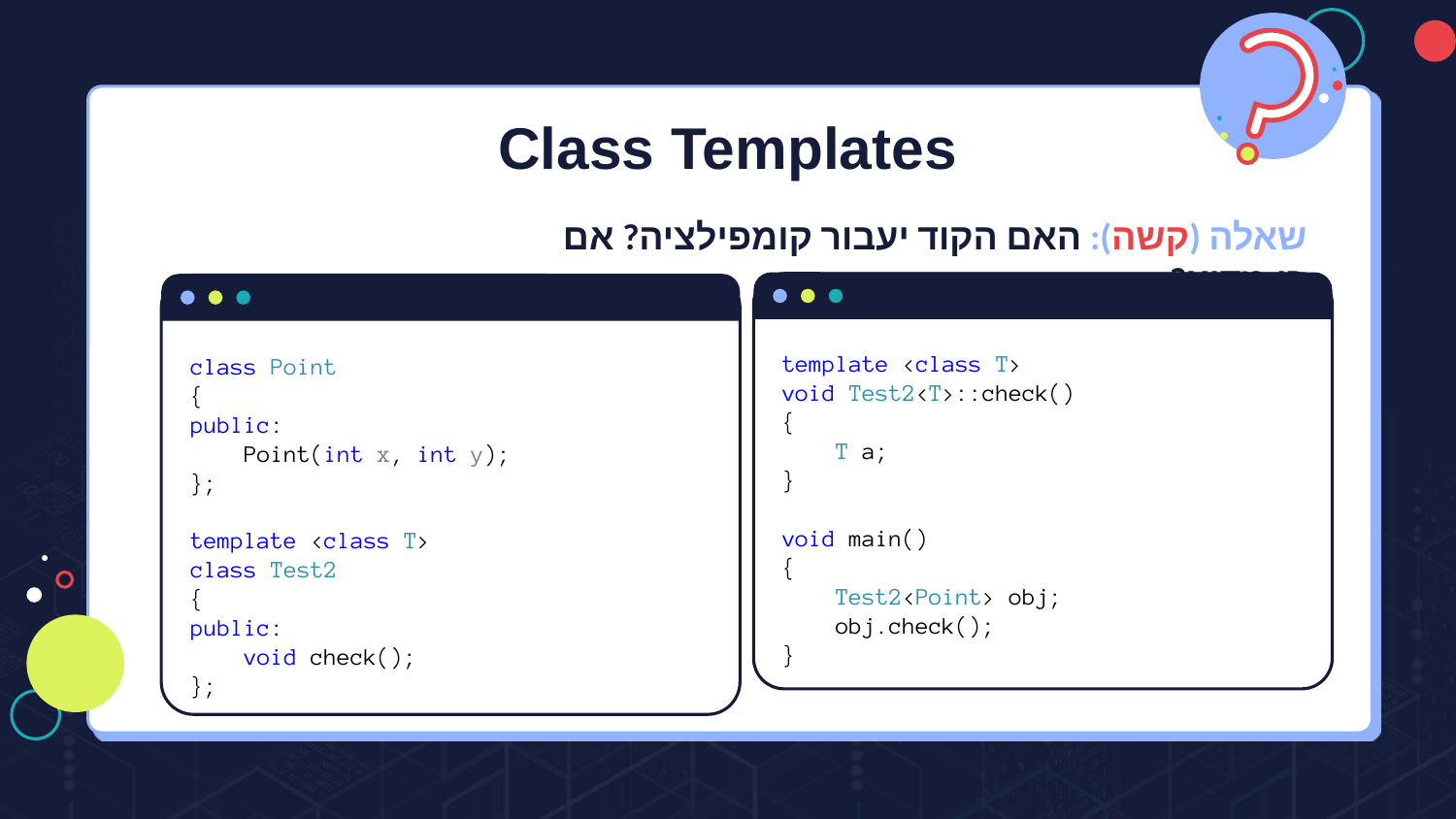

# Class Templates
שאלה (קשה): האם הקוד יעבור קומפילציה? אם כן מדוע?

template <class T>
void Test2<T>::check()
{
    T a;
}

void main()
{
    Test2<Point> obj;
    obj.check();
}

class Point
{
public:
    Point(int x, int y);
};

template <class T>
class Test2
{
public:
    void check();
};